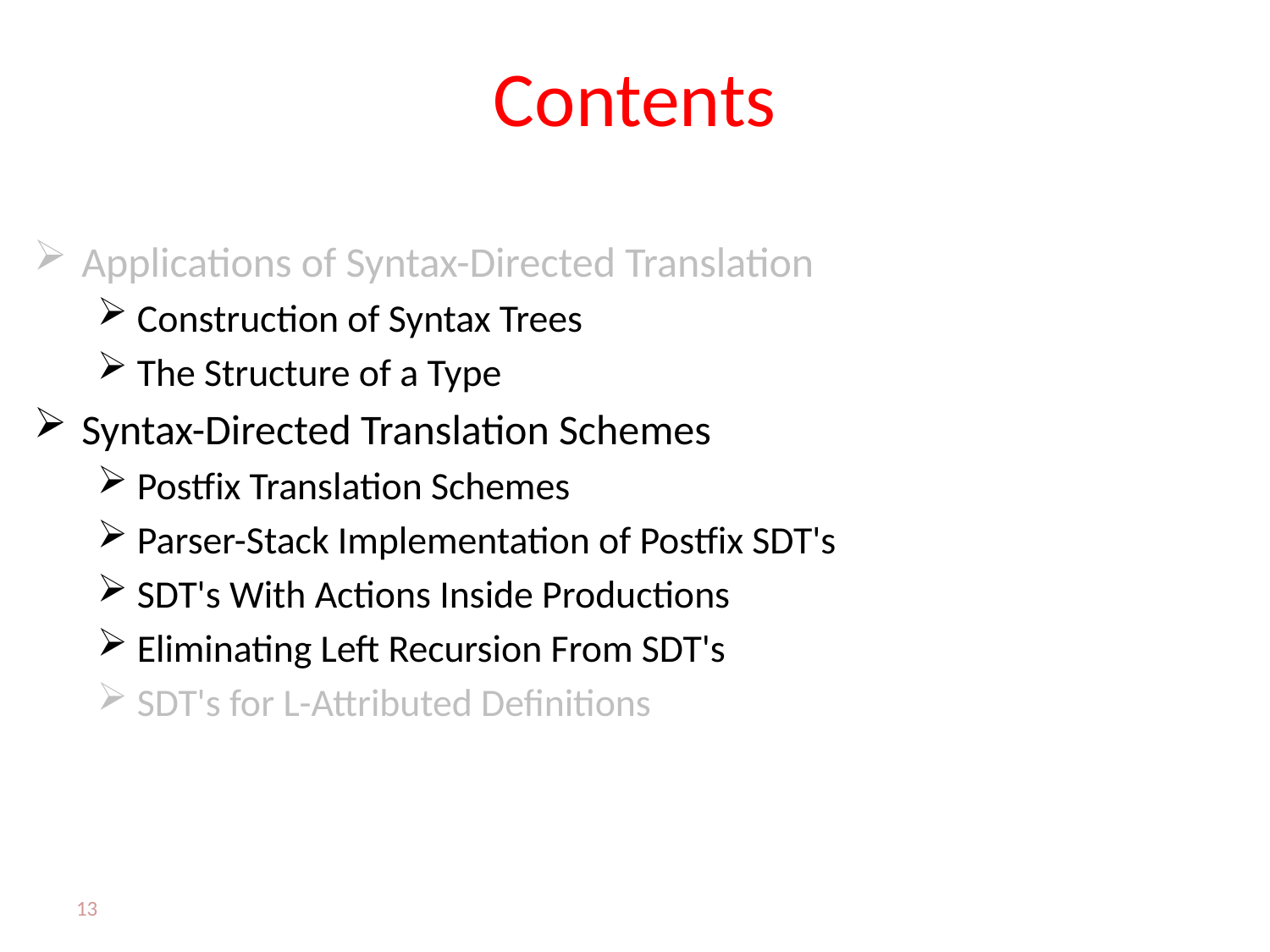

# Contents

Applications of Syntax-Directed Translation
Construction of Syntax Trees
The Structure of a Type
Syntax-Directed Translation Schemes
Postfix Translation Schemes
Parser-Stack Implementation of Postfix SDT's
SDT's With Actions Inside Productions
Eliminating Left Recursion From SDT's
SDT's for L-Attributed Definitions
13